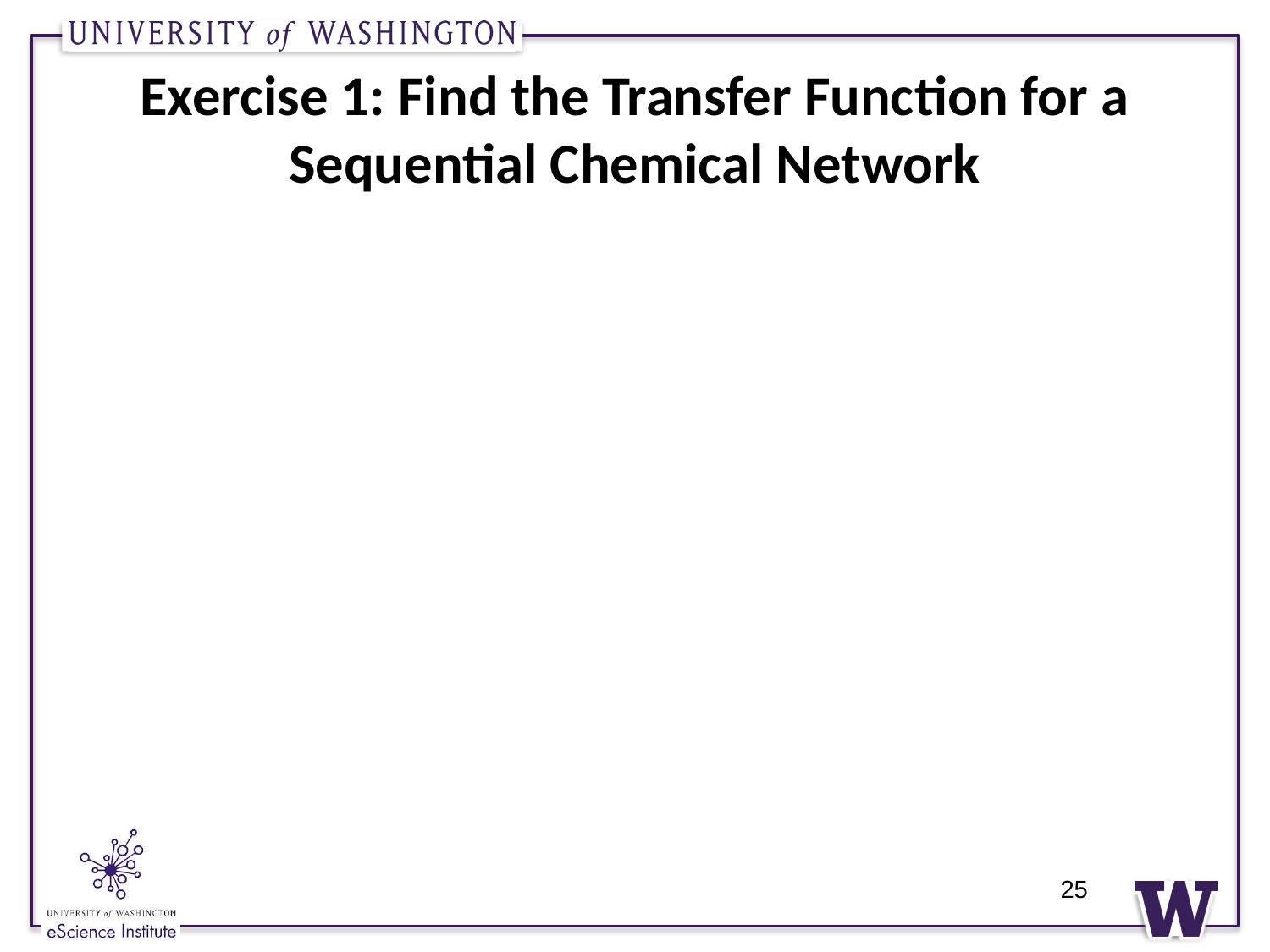

# Exercise 1: Find the Transfer Function for a Sequential Chemical Network

25